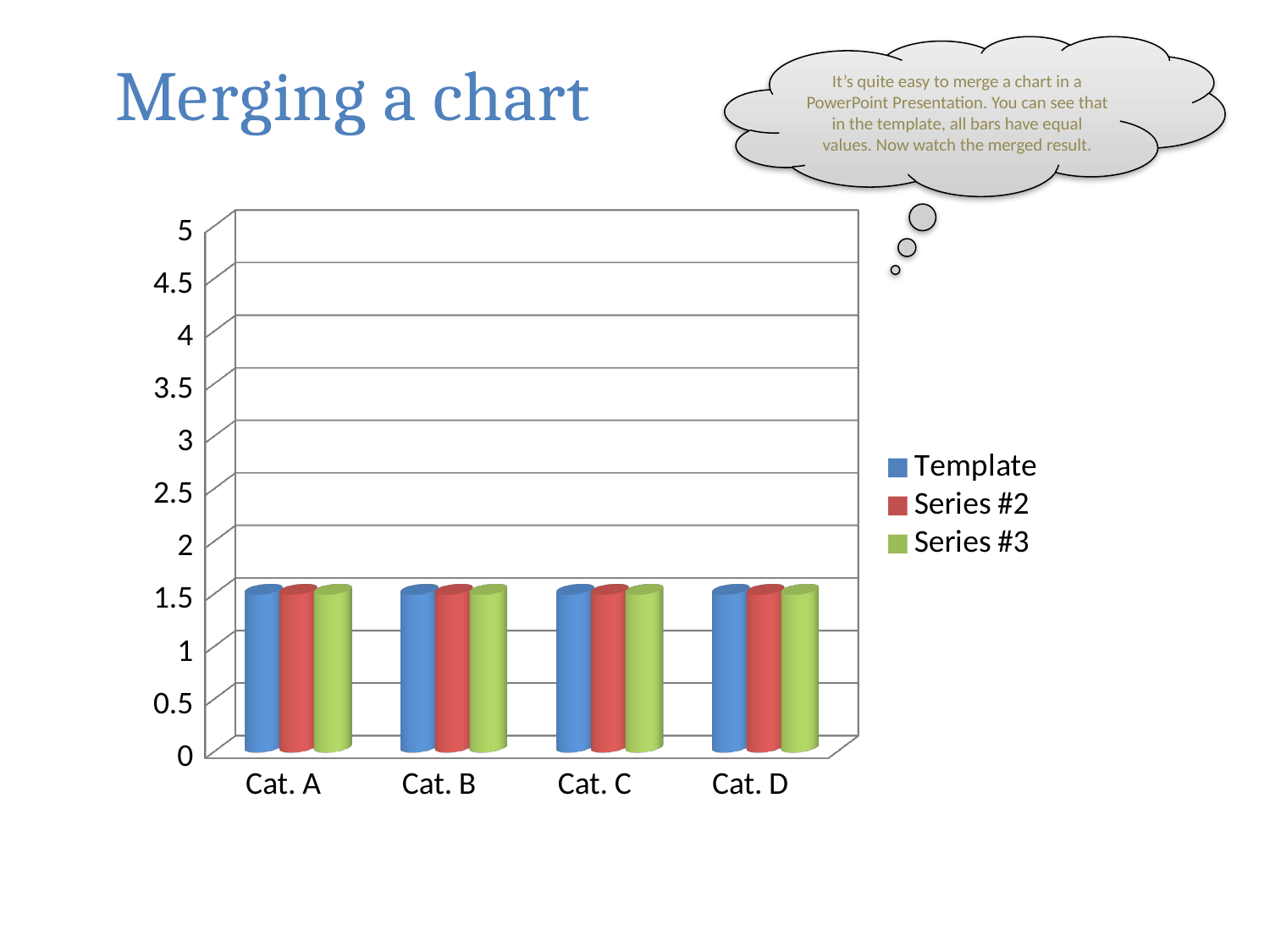

It’s quite easy to merge a chart in a PowerPoint Presentation. You can see that in the template, all bars have equal values. Now watch the merged result.
# Merging a chart

[unsupported chart]